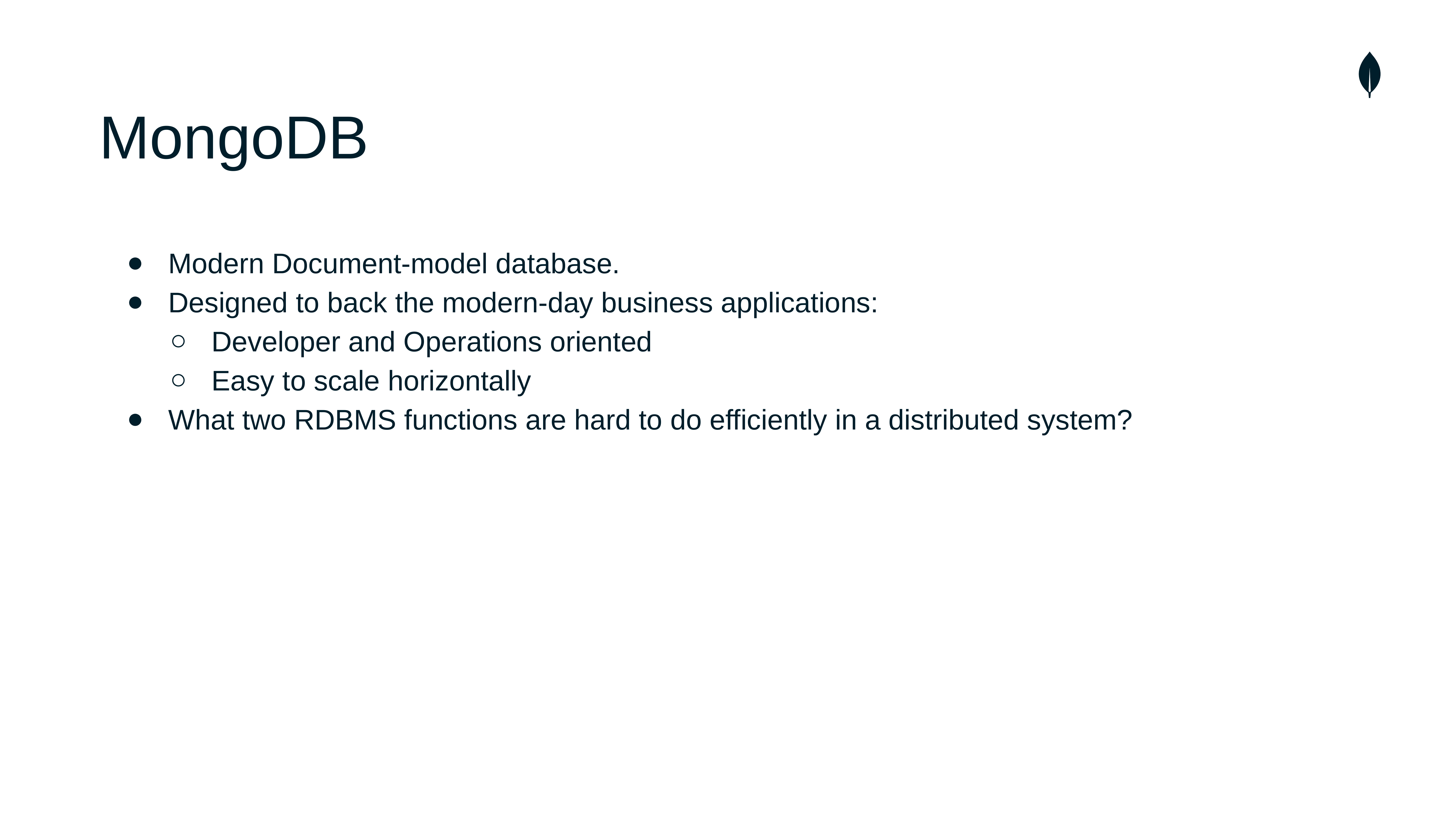

# MongoDB
Modern Document-model database.
Designed to back the modern-day business applications:
Developer and Operations oriented
Easy to scale horizontally
What two RDBMS functions are hard to do efficiently in a distributed system?